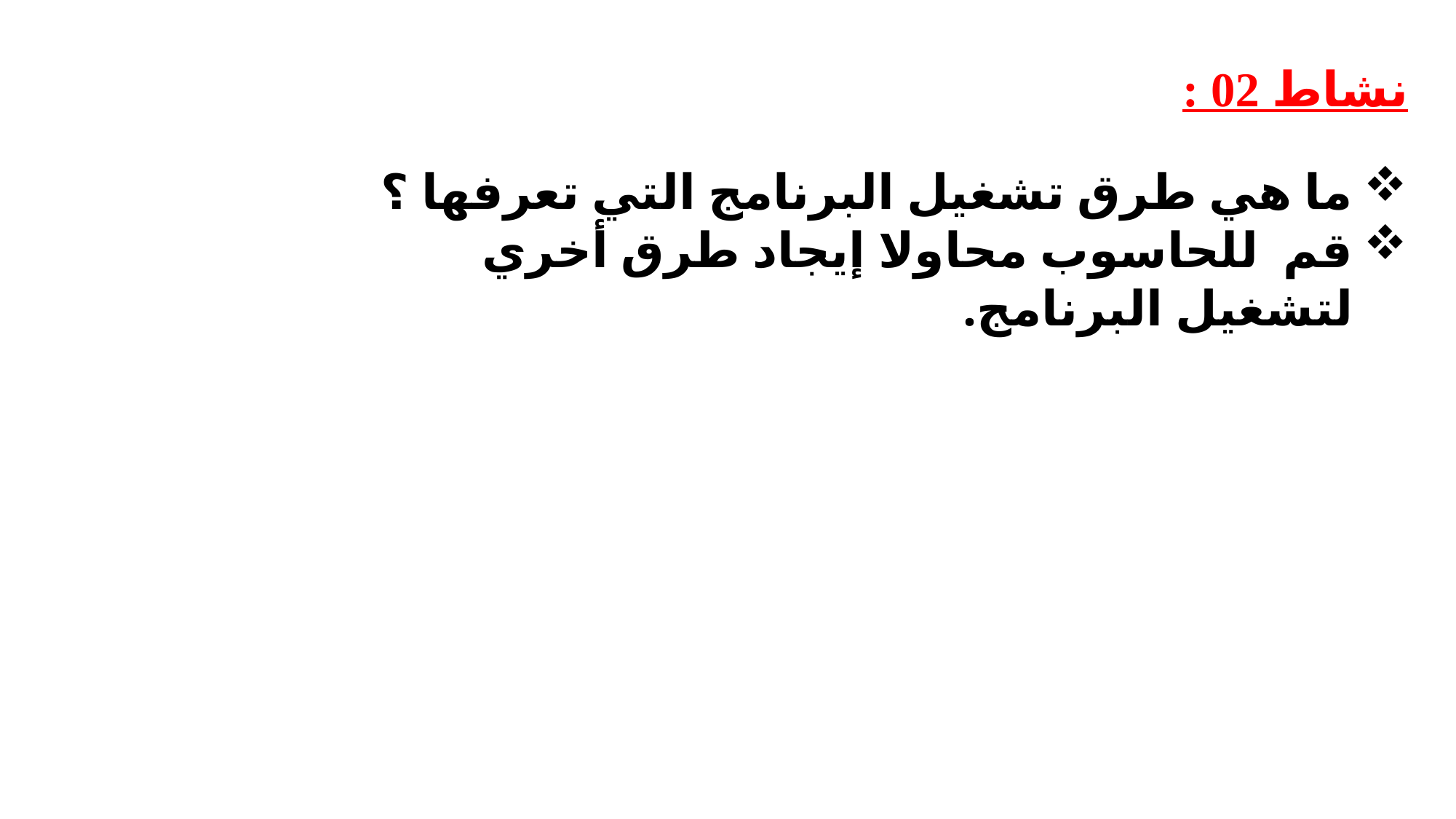

نشاط 02 :
ما هي طرق تشغيل البرنامج التي تعرفها ؟
قم  للحاسوب محاولا إيجاد طرق أخري لتشغيل البرنامج.